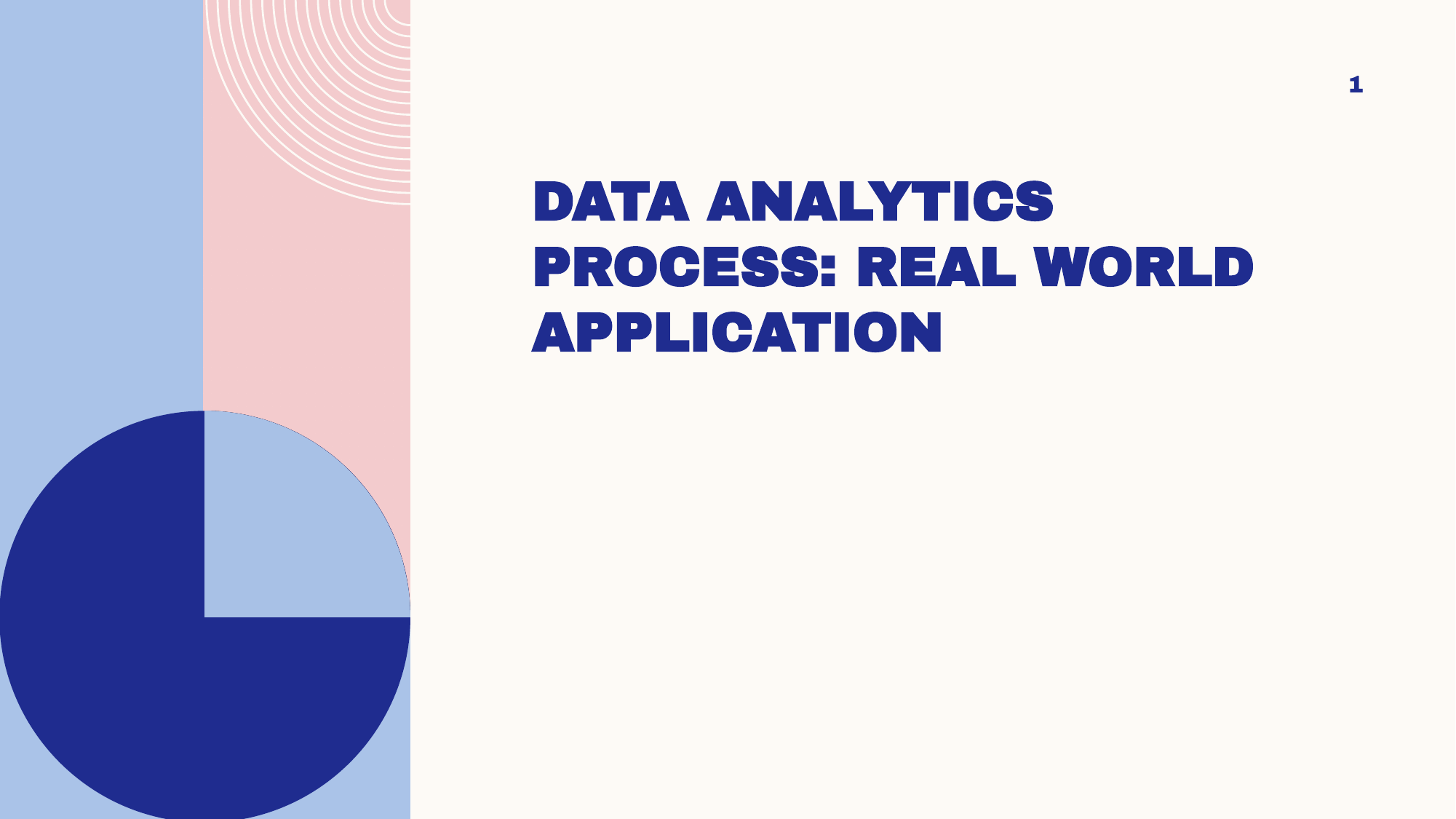

1
# Data analytics process: real world application